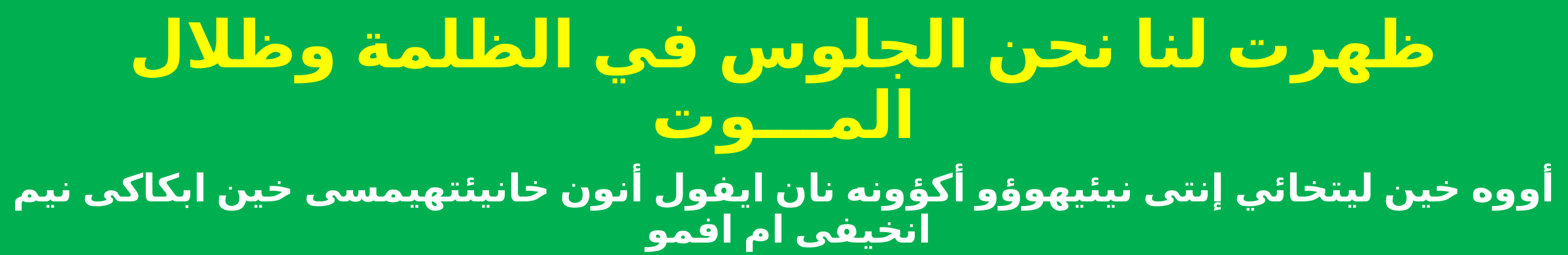

ظهرت لنا نحن الجلوس في الظلمة وظلال المـــوت
أووه خين ليتخائي إنتى نيئيهوؤو أكؤونه نان ايفول أنون خانيئتهيمسى خين ابكاكى نيم انخيفى ام افمو